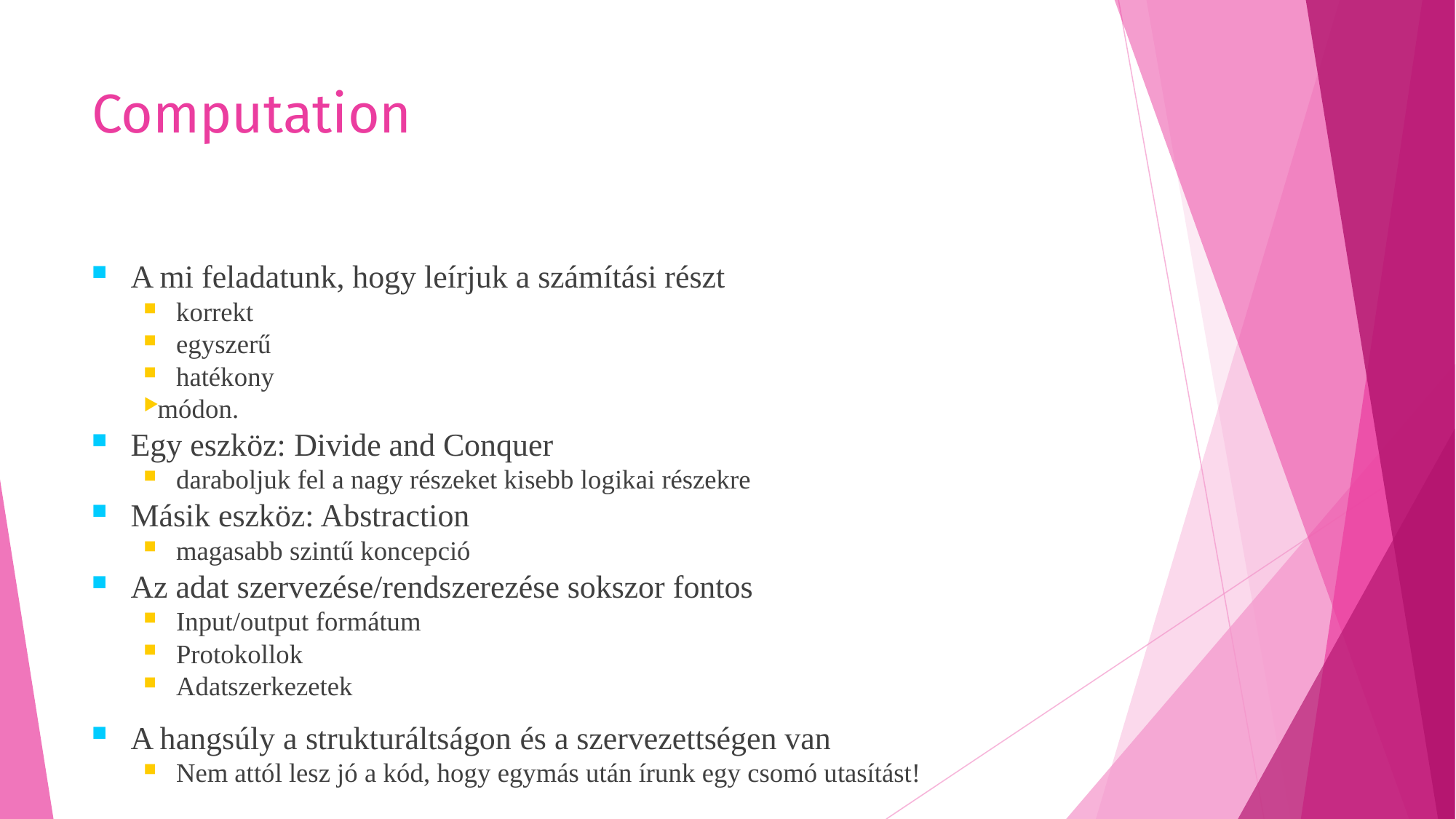

# Computation
A mi feladatunk, hogy leírjuk a számítási részt
korrekt
egyszerű
hatékony
módon.
Egy eszköz: Divide and Conquer
daraboljuk fel a nagy részeket kisebb logikai részekre
Másik eszköz: Abstraction
magasabb szintű koncepció
Az adat szervezése/rendszerezése sokszor fontos
Input/output formátum
Protokollok
Adatszerkezetek

A hangsúly a strukturáltságon és a szervezettségen van
Nem attól lesz jó a kód, hogy egymás után írunk egy csomó utasítást!